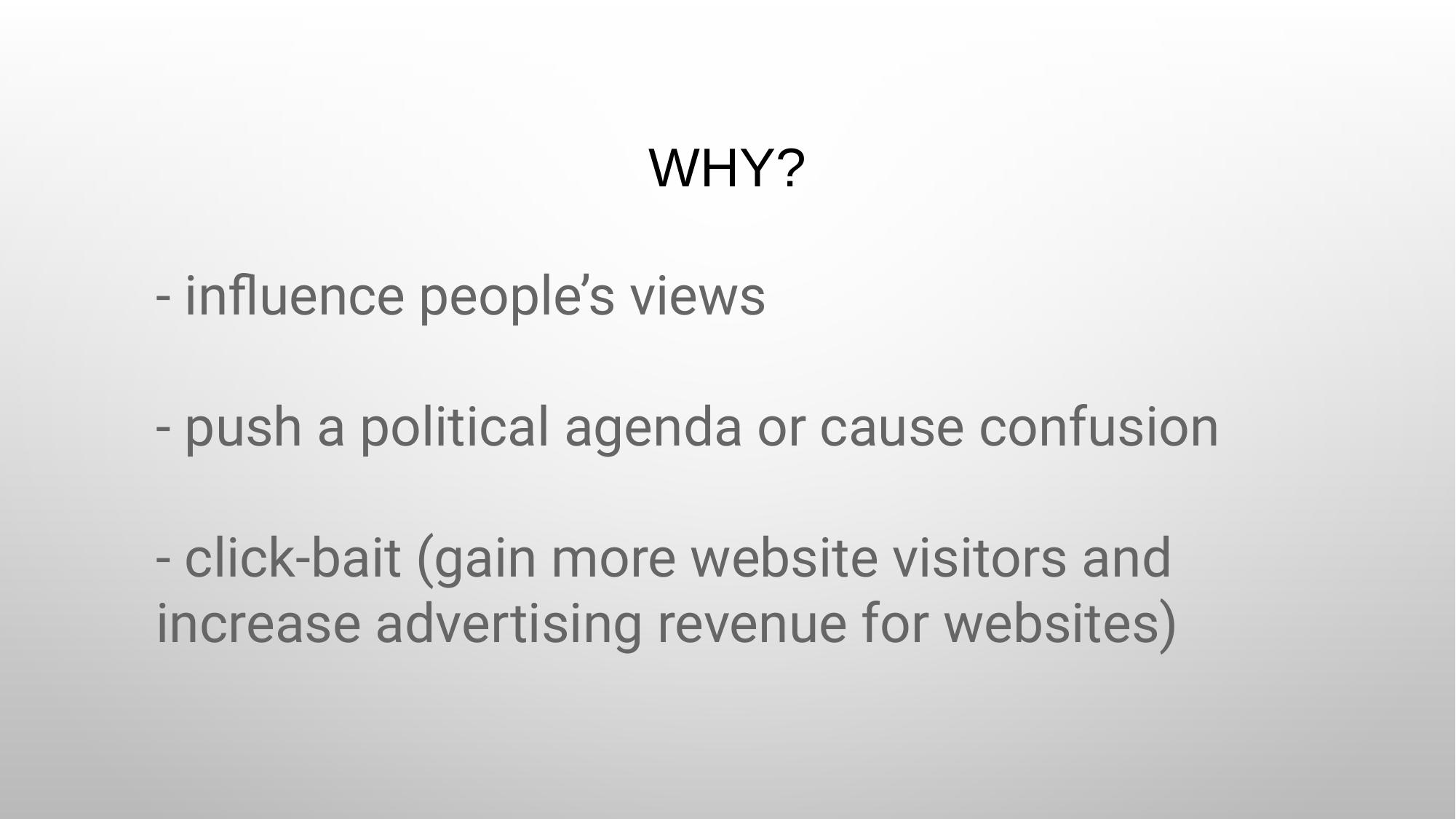

# Why?
- influence people’s views

- push a political agenda or cause confusion

- click-bait (gain more website visitors and increase advertising revenue for websites)